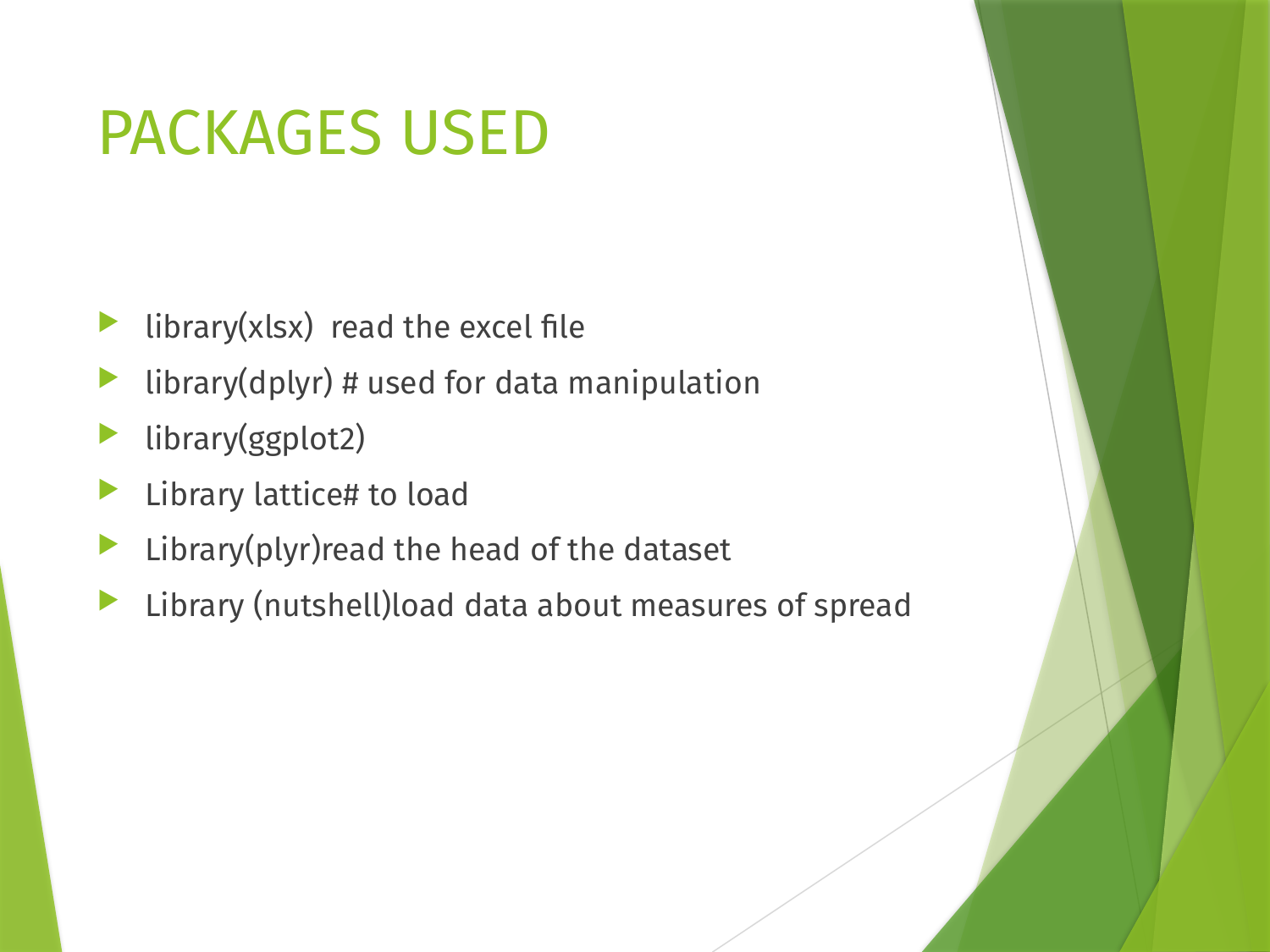

# PACKAGES USED
library(xlsx)  read the excel file
library(dplyr) # used for data manipulation
library(ggplot2)
Library lattice# to load
Library(plyr)read the head of the dataset
Library (nutshell)load data about measures of spread